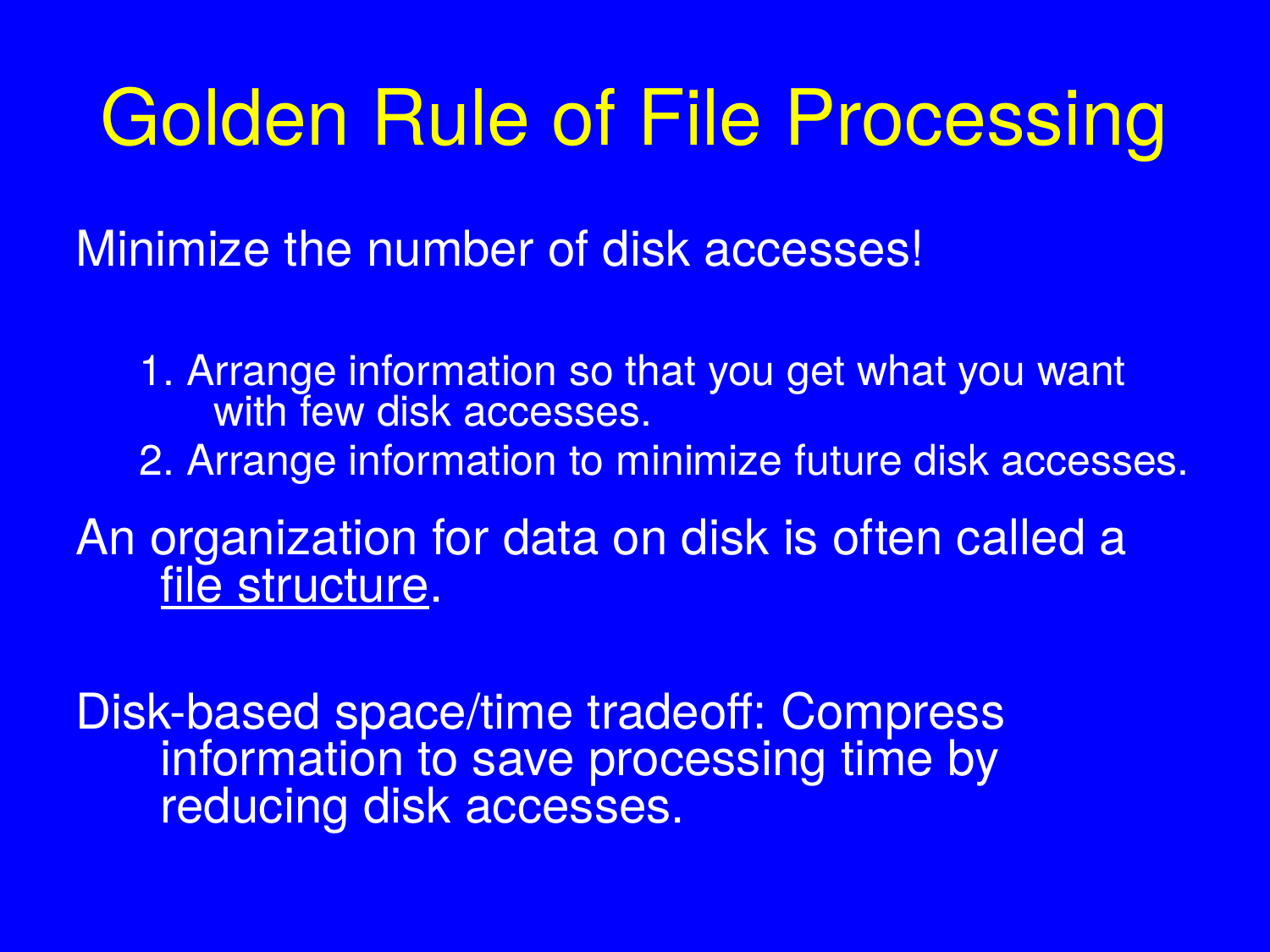

# Golden Rule of File Processing
Minimize the number of disk accesses!

1. Arrange information so that you get what you want with few disk accesses.
2. Arrange information to minimize future disk accesses.

An organization for data on disk is often called a file structure.

Disk-based space/time tradeoff: Compress information to save processing time by reducing disk accesses.